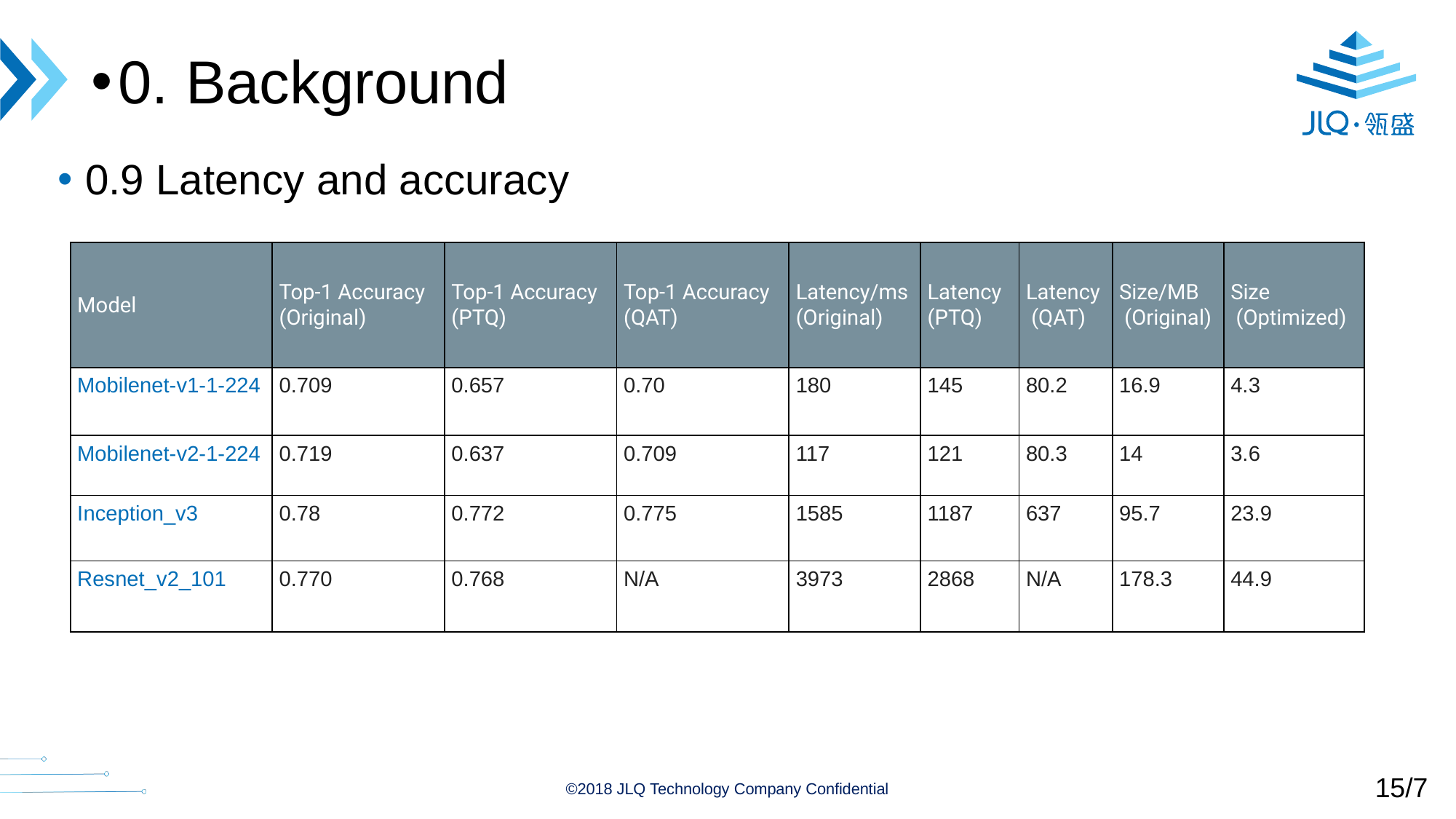

0. Background
0.9 Latency and accuracy
| Model | Top-1 Accuracy (Original) | Top-1 Accuracy (PTQ) | Top-1 Accuracy (QAT) | Latency/ms (Original) | Latency (PTQ) | Latency (QAT) | Size/MB (Original) | Size (Optimized) |
| --- | --- | --- | --- | --- | --- | --- | --- | --- |
| Mobilenet-v1-1-224 | 0.709 | 0.657 | 0.70 | 180 | 145 | 80.2 | 16.9 | 4.3 |
| Mobilenet-v2-1-224 | 0.719 | 0.637 | 0.709 | 117 | 121 | 80.3 | 14 | 3.6 |
| Inception\_v3 | 0.78 | 0.772 | 0.775 | 1585 | 1187 | 637 | 95.7 | 23.9 |
| Resnet\_v2\_101 | 0.770 | 0.768 | N/A | 3973 | 2868 | N/A | 178.3 | 44.9 |
15/7